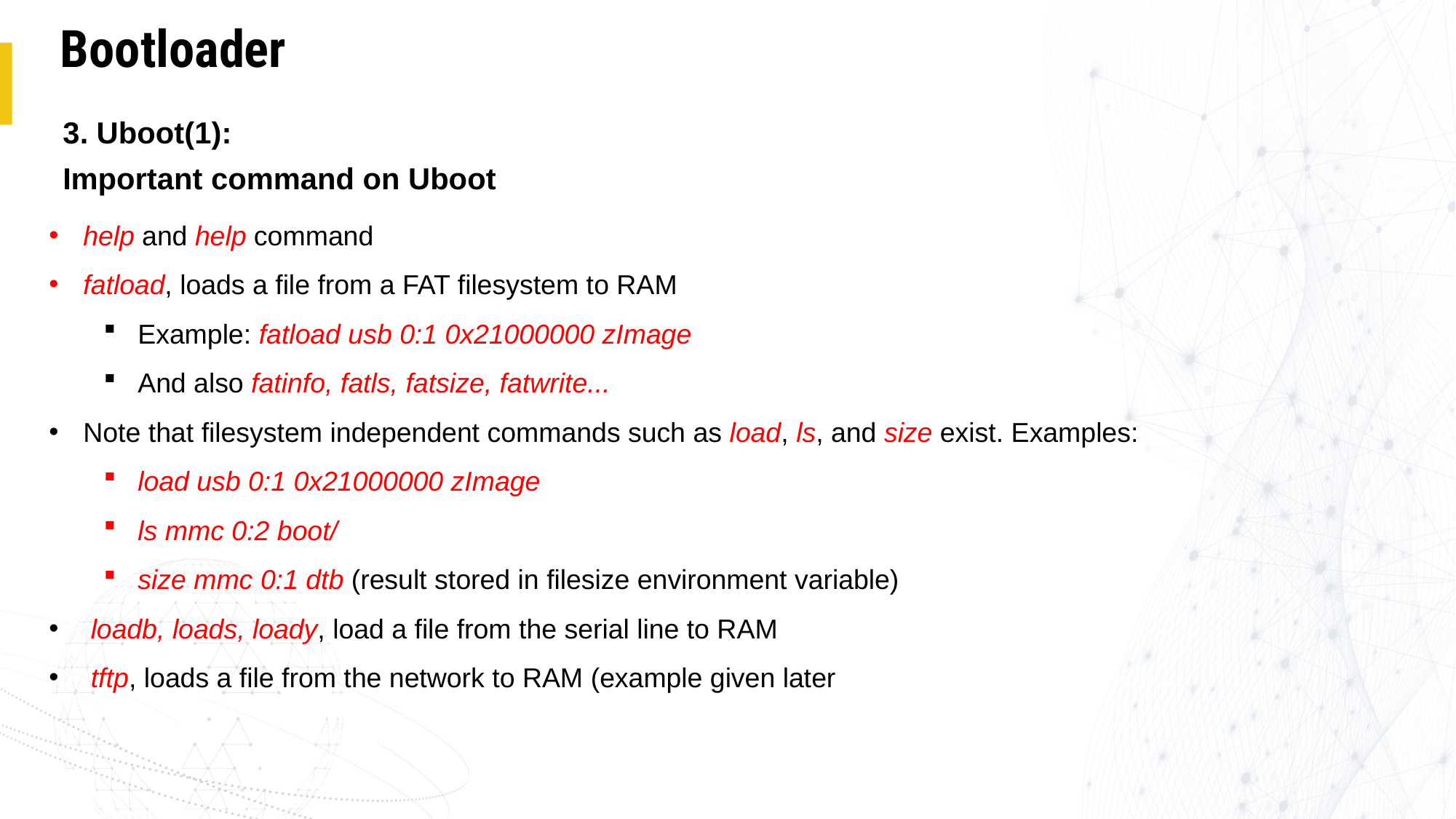

# Bootloader
3. Uboot(1):
Important command on Uboot
help and help command
fatload, loads a file from a FAT filesystem to RAM
Example: fatload usb 0:1 0x21000000 zImage
And also fatinfo, fatls, fatsize, fatwrite...
Note that filesystem independent commands such as load, ls, and size exist. Examples:
load usb 0:1 0x21000000 zImage
ls mmc 0:2 boot/
size mmc 0:1 dtb (result stored in filesize environment variable)
 loadb, loads, loady, load a file from the serial line to RAM
 tftp, loads a file from the network to RAM (example given later